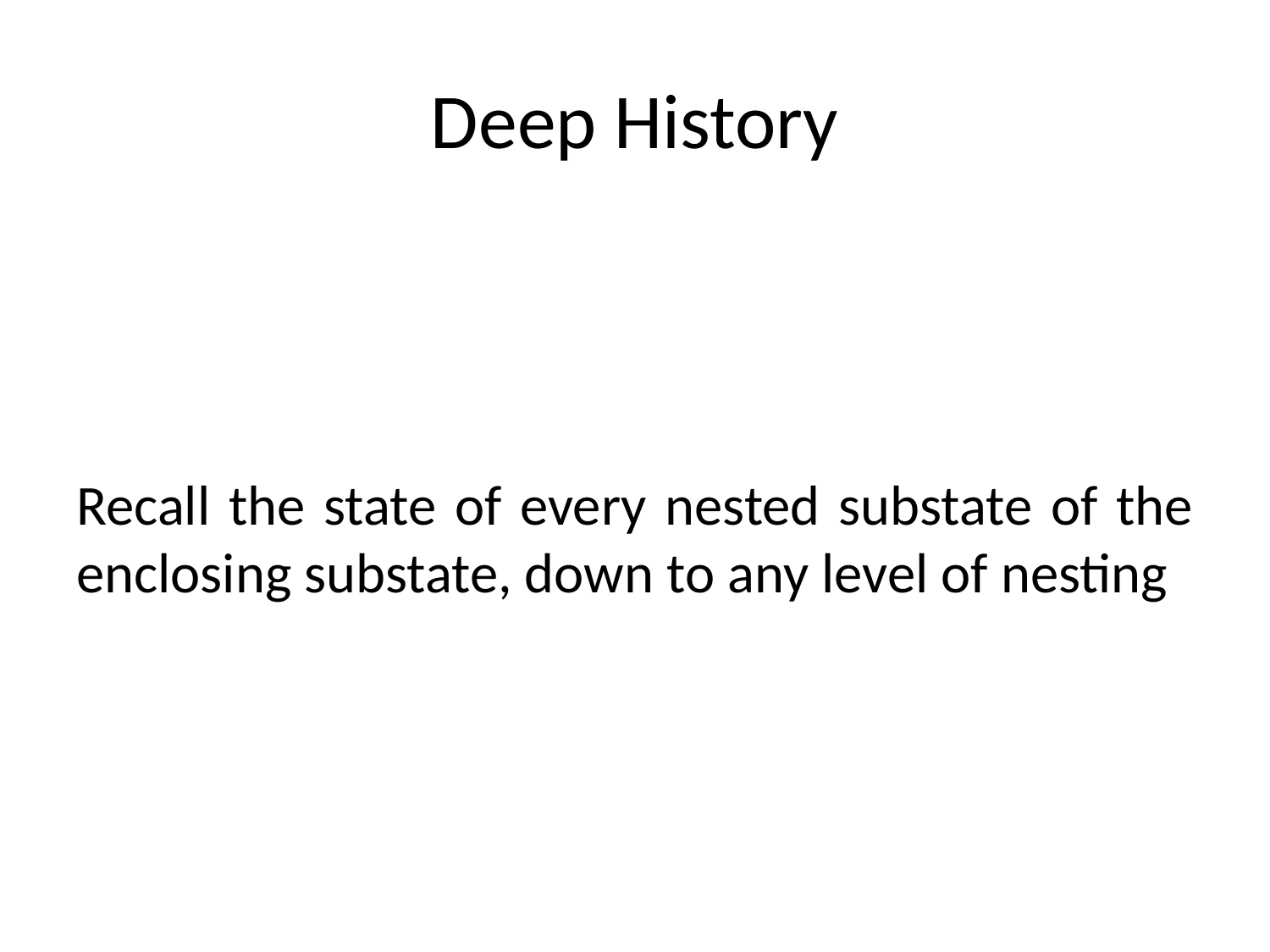

# Deep History
Recall the state of every nested substate of the enclosing substate, down to any level of nesting